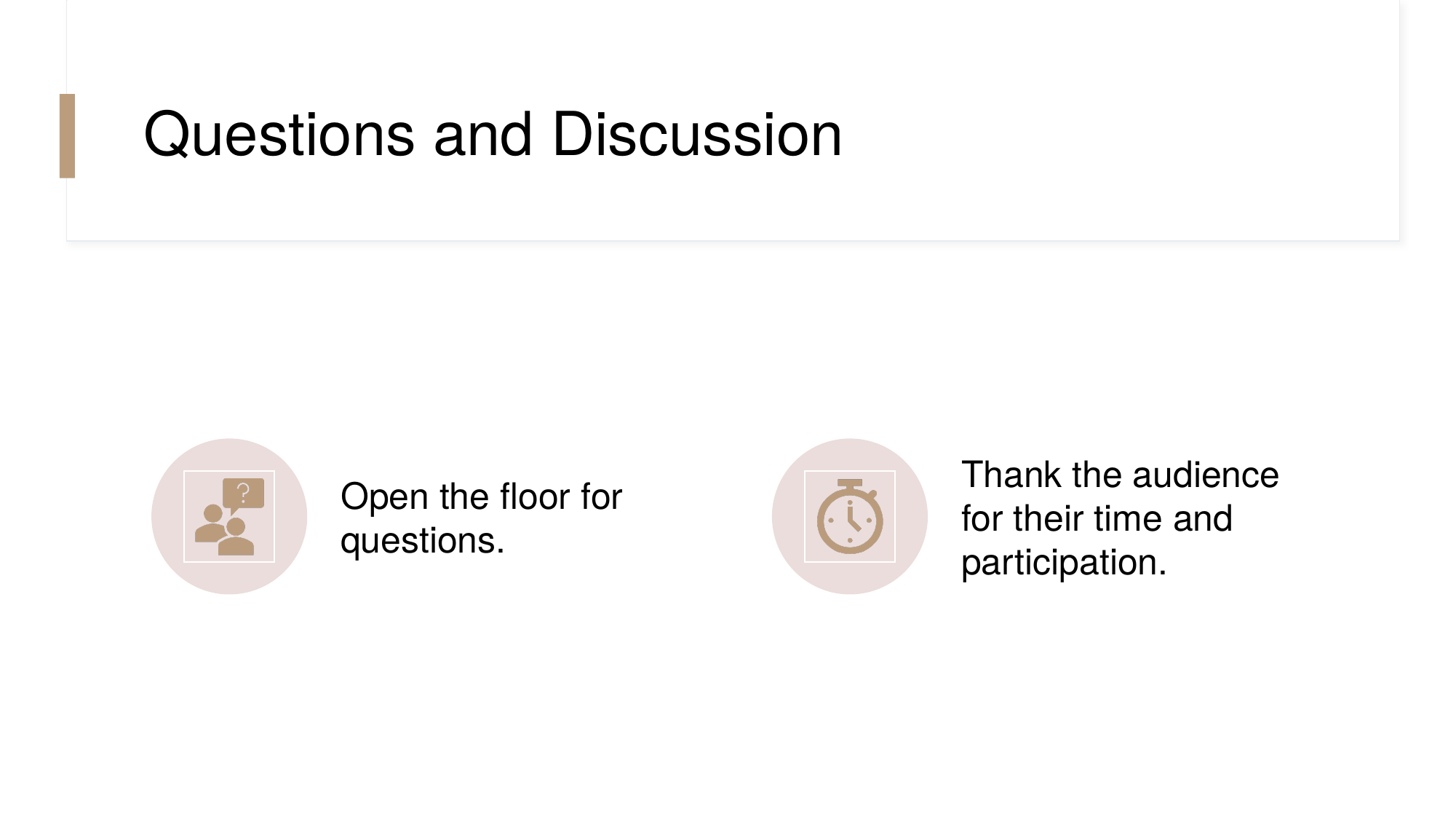

# Questions and Discussion
Open the floor for questions.
Thank the audience for their time and participation.